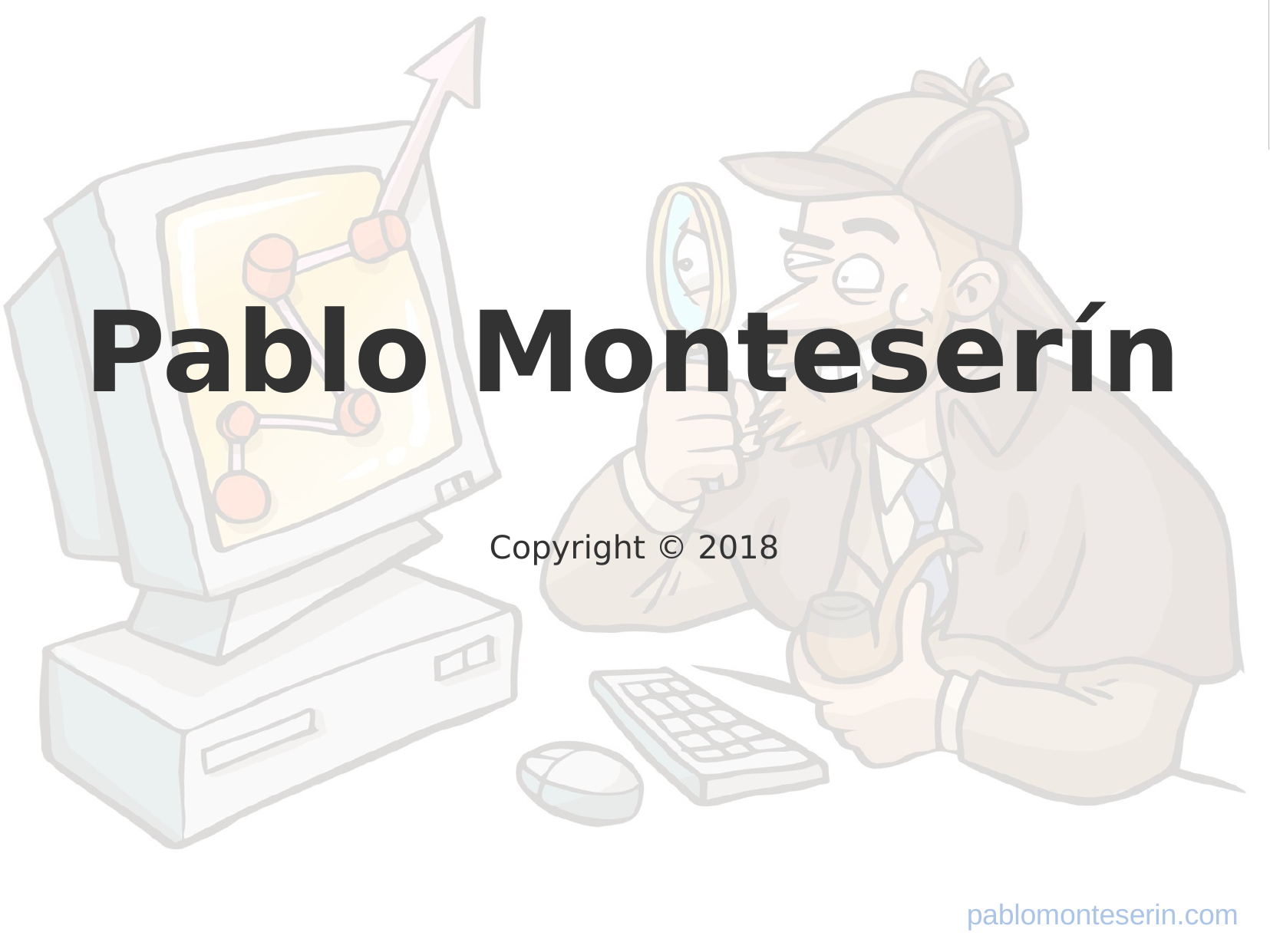

Pablo Monteserín
Pablo Monteserín
Copyright © 2018
pablomonteserin.com